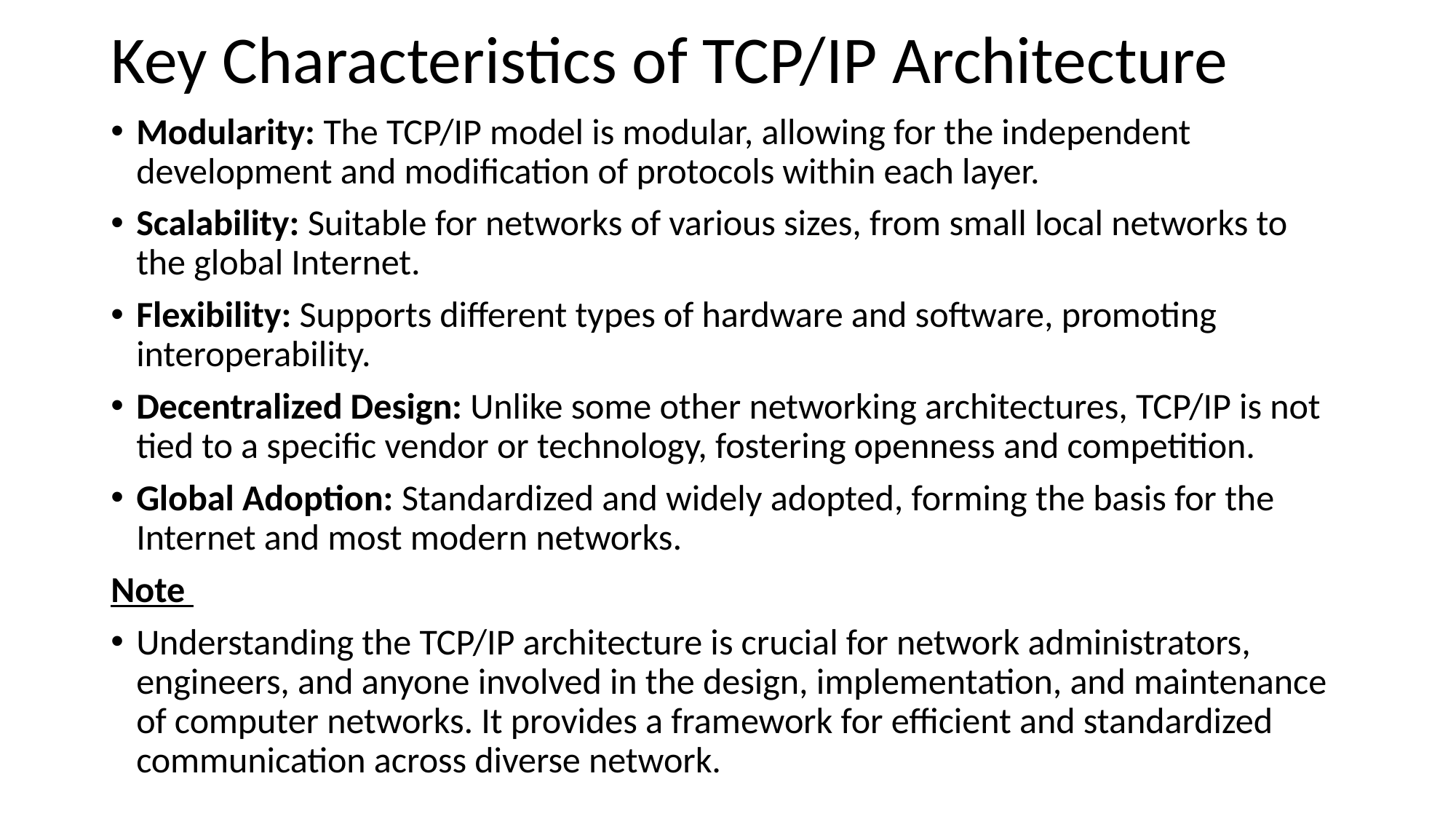

# Key Characteristics of TCP/IP Architecture
Modularity: The TCP/IP model is modular, allowing for the independent development and modification of protocols within each layer.
Scalability: Suitable for networks of various sizes, from small local networks to the global Internet.
Flexibility: Supports different types of hardware and software, promoting interoperability.
Decentralized Design: Unlike some other networking architectures, TCP/IP is not tied to a specific vendor or technology, fostering openness and competition.
Global Adoption: Standardized and widely adopted, forming the basis for the Internet and most modern networks.
Note
Understanding the TCP/IP architecture is crucial for network administrators, engineers, and anyone involved in the design, implementation, and maintenance of computer networks. It provides a framework for efficient and standardized communication across diverse network.